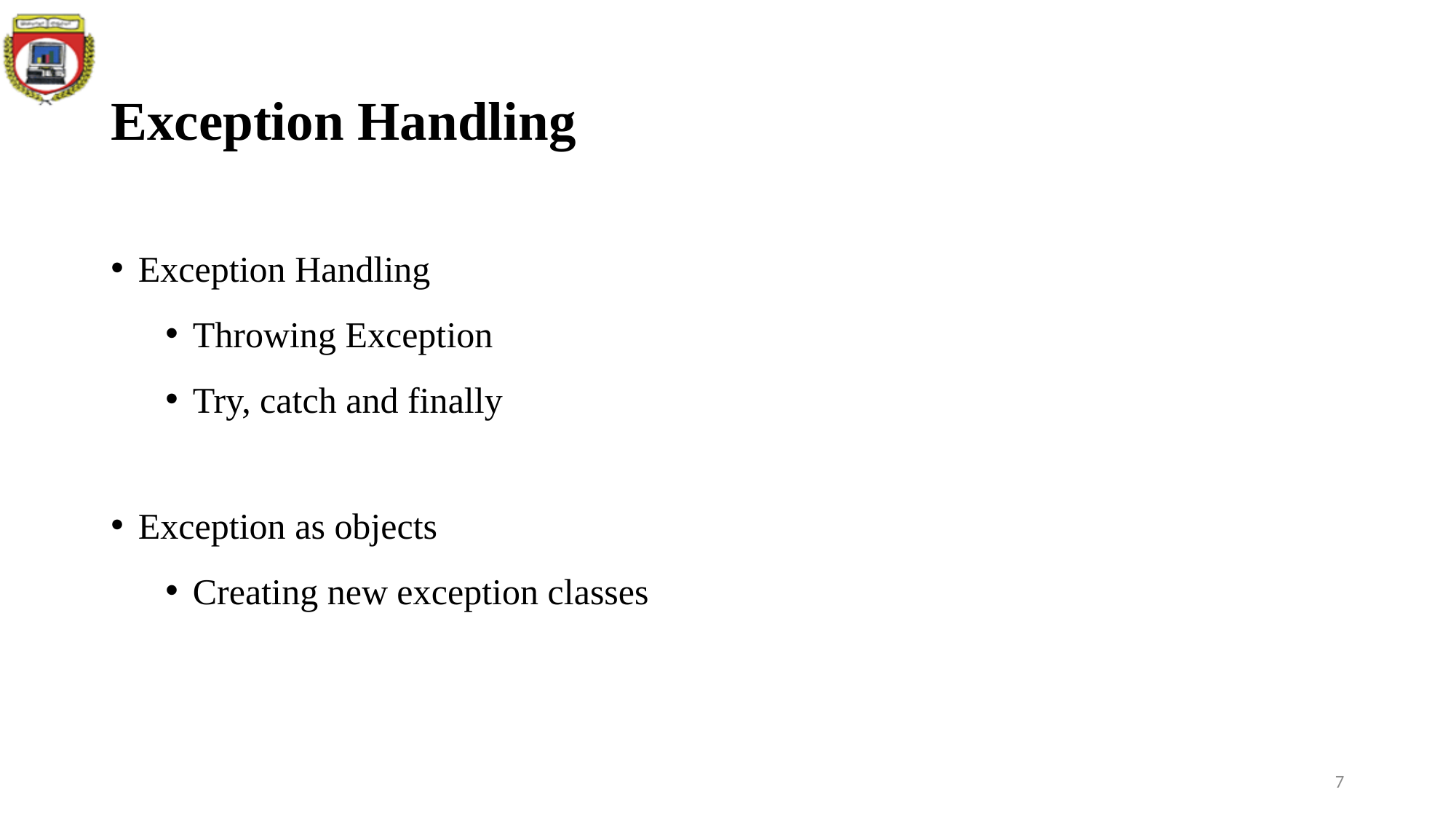

# Exception Handling
Exception Handling
Throwing Exception
Try, catch and finally

Exception as objects
Creating new exception classes

7